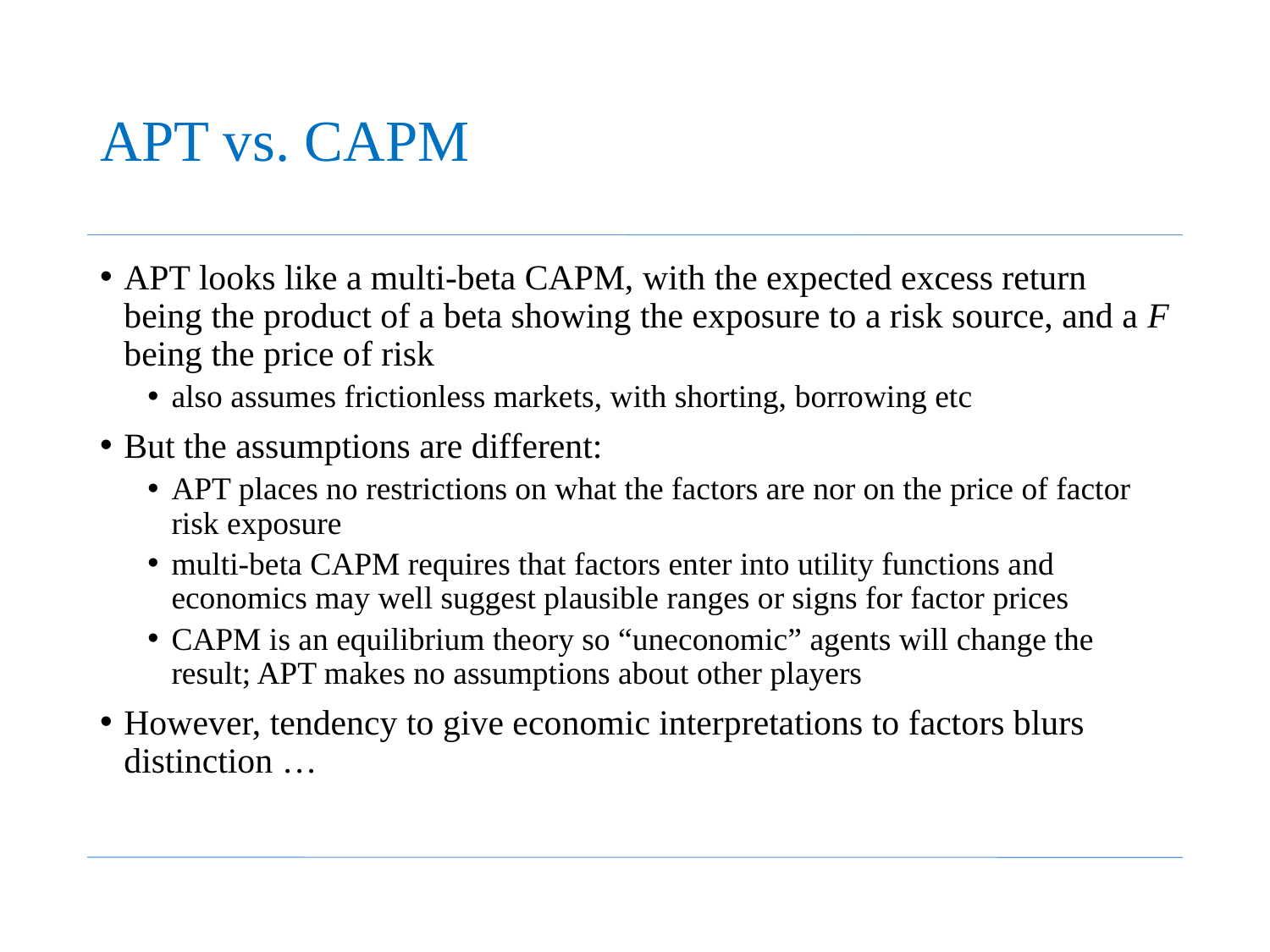

# APT vs. CAPM
APT looks like a multi-beta CAPM, with the expected excess return being the product of a beta showing the exposure to a risk source, and a F being the price of risk
also assumes frictionless markets, with shorting, borrowing etc
But the assumptions are different:
APT places no restrictions on what the factors are nor on the price of factor risk exposure
multi-beta CAPM requires that factors enter into utility functions and economics may well suggest plausible ranges or signs for factor prices
CAPM is an equilibrium theory so “uneconomic” agents will change the result; APT makes no assumptions about other players
However, tendency to give economic interpretations to factors blurs distinction …